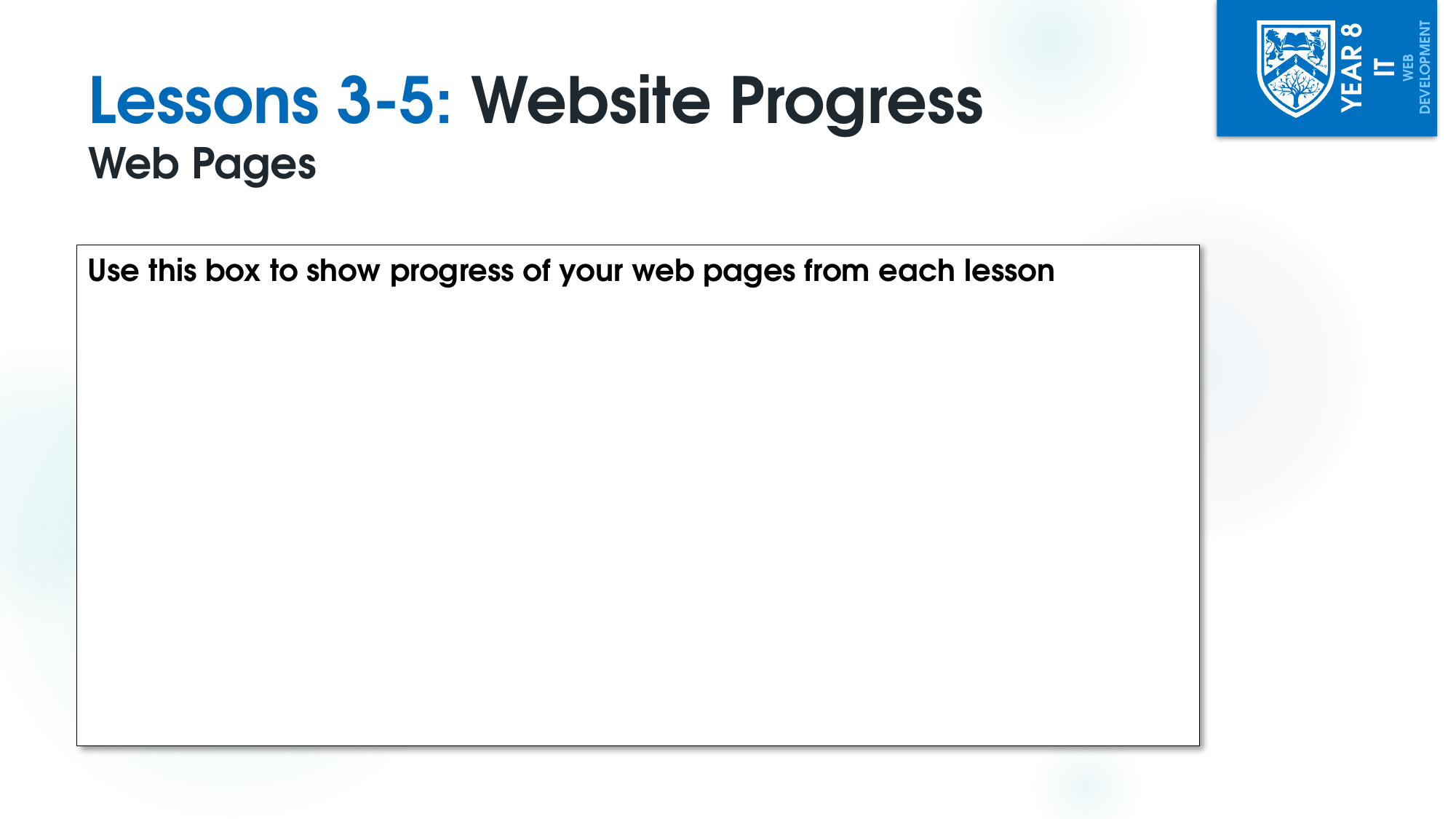

# Lessons 3-5: Website Progress Web Pages
Use this box to show progress of your web pages from each lesson